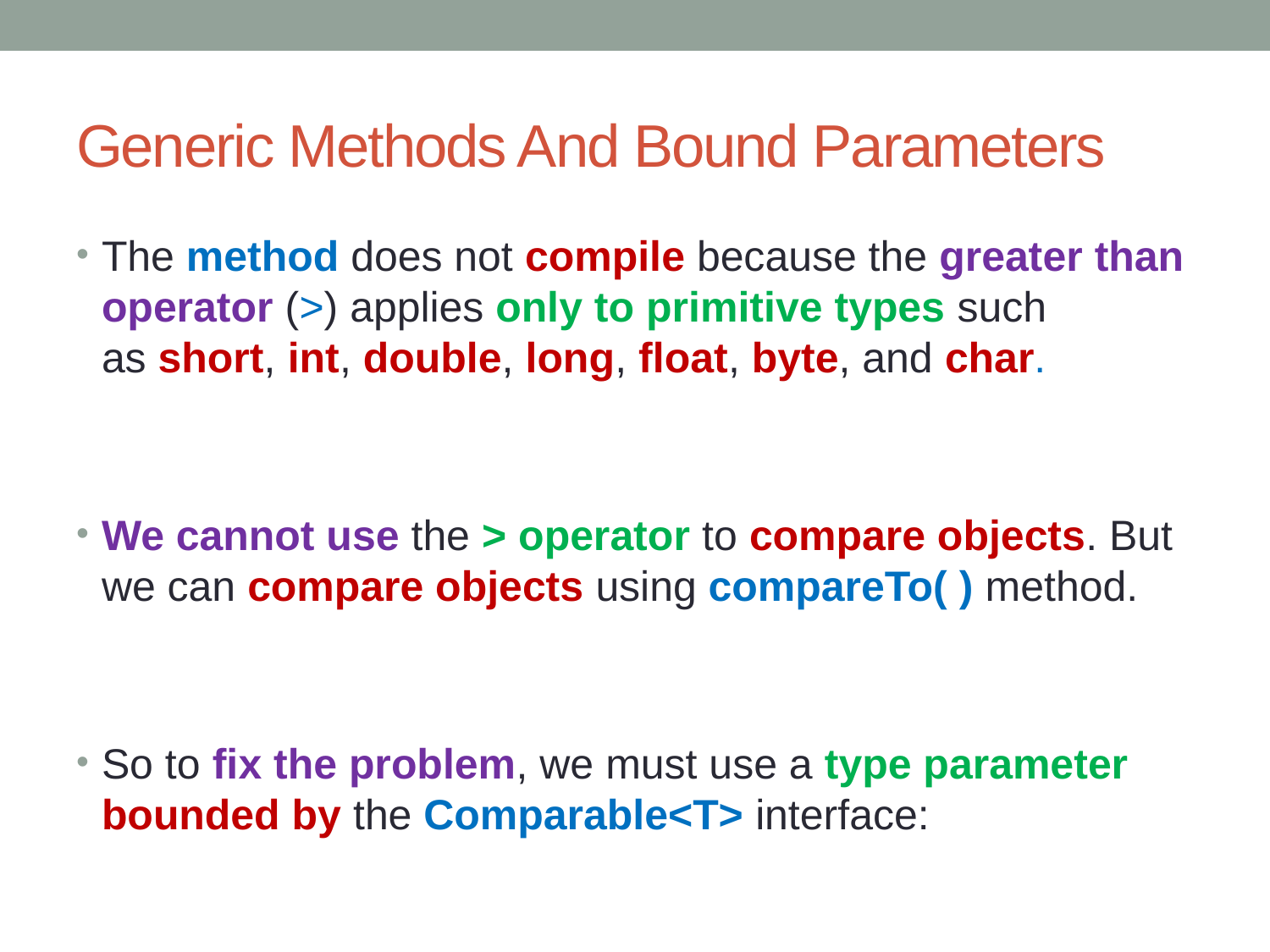

# Generic Methods And Bound Parameters
The method does not compile because the greater than operator (>) applies only to primitive types such as short, int, double, long, float, byte, and char.

We cannot use the > operator to compare objects. But we can compare objects using compareTo( ) method.

So to fix the problem, we must use a type parameter bounded by the Comparable<T> interface: